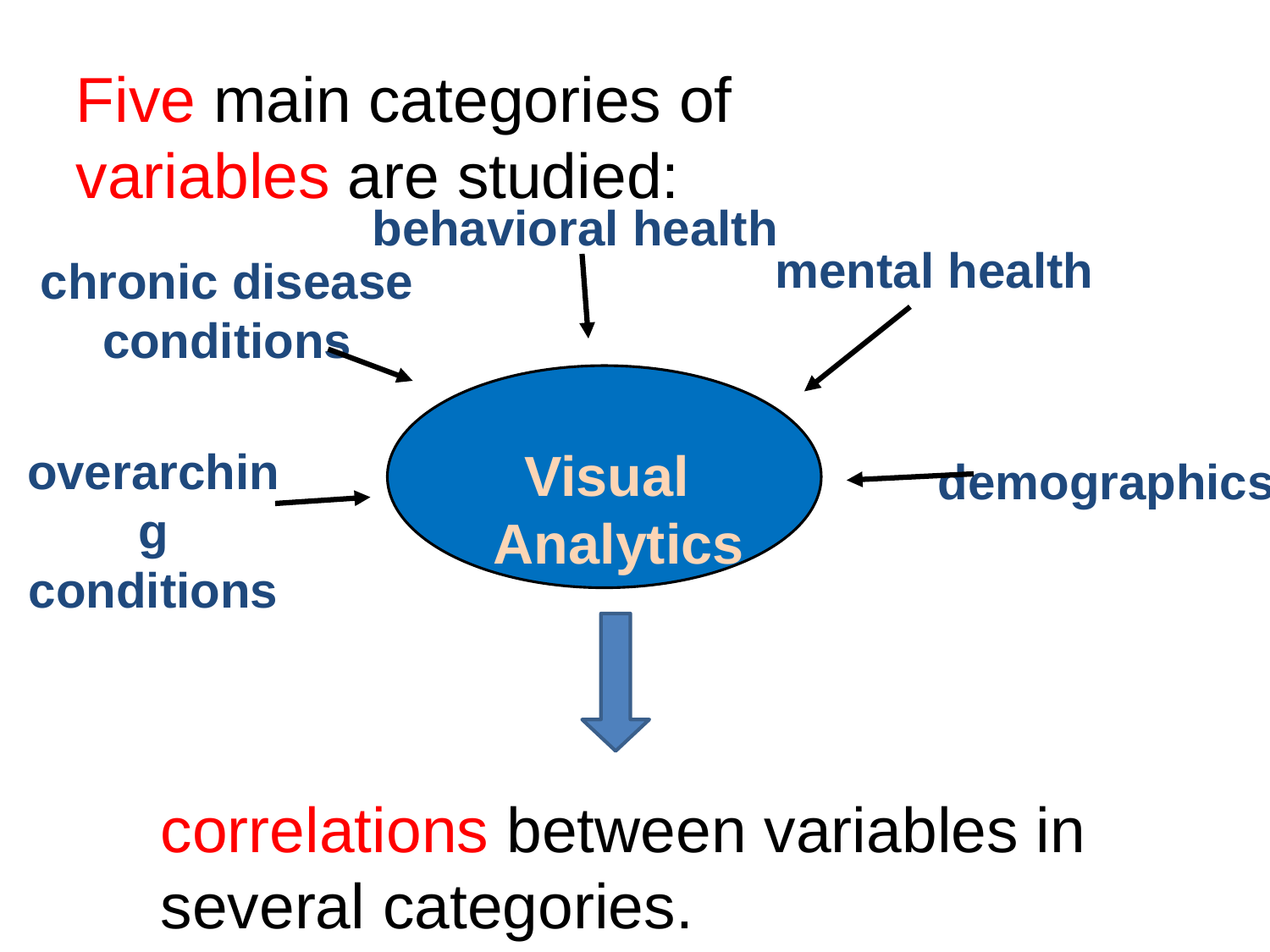

Five main categories of variables are studied:
behavioral health
mental health
chronic disease
conditions

overarching conditions
Visual Analytics
demographics

correlations between variables in several categories.